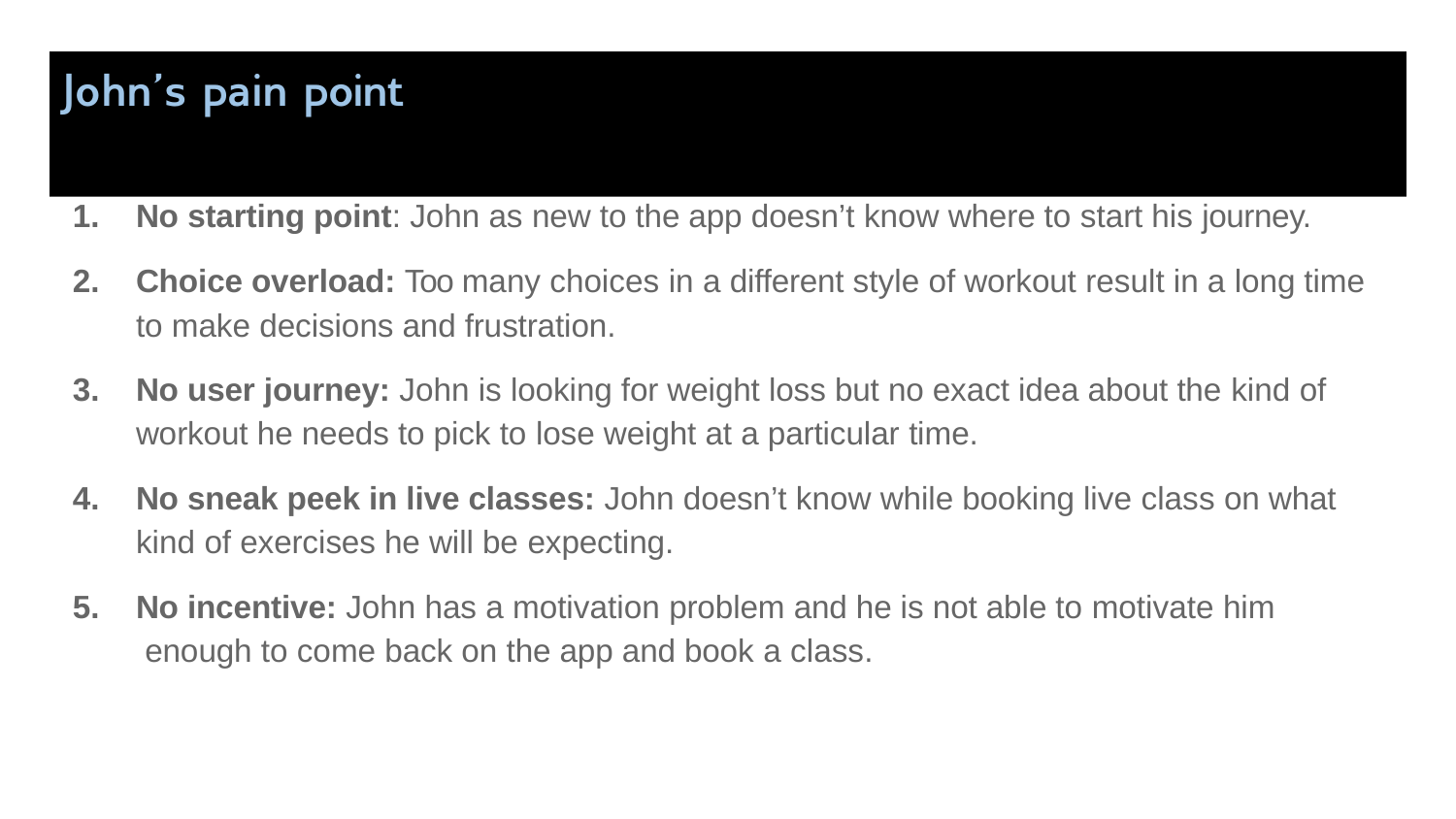

# John’s pain point
No starting point: John as new to the app doesn’t know where to start his journey.
Choice overload: Too many choices in a different style of workout result in a long time  to make decisions and frustration.
No user journey: John is looking for weight loss but no exact idea about the kind of  workout he needs to pick to lose weight at a particular time.
No sneak peek in live classes: John doesn’t know while booking live class on what  kind of exercises he will be expecting.
No incentive: John has a motivation problem and he is not able to motivate him  enough to come back on the app and book a class.